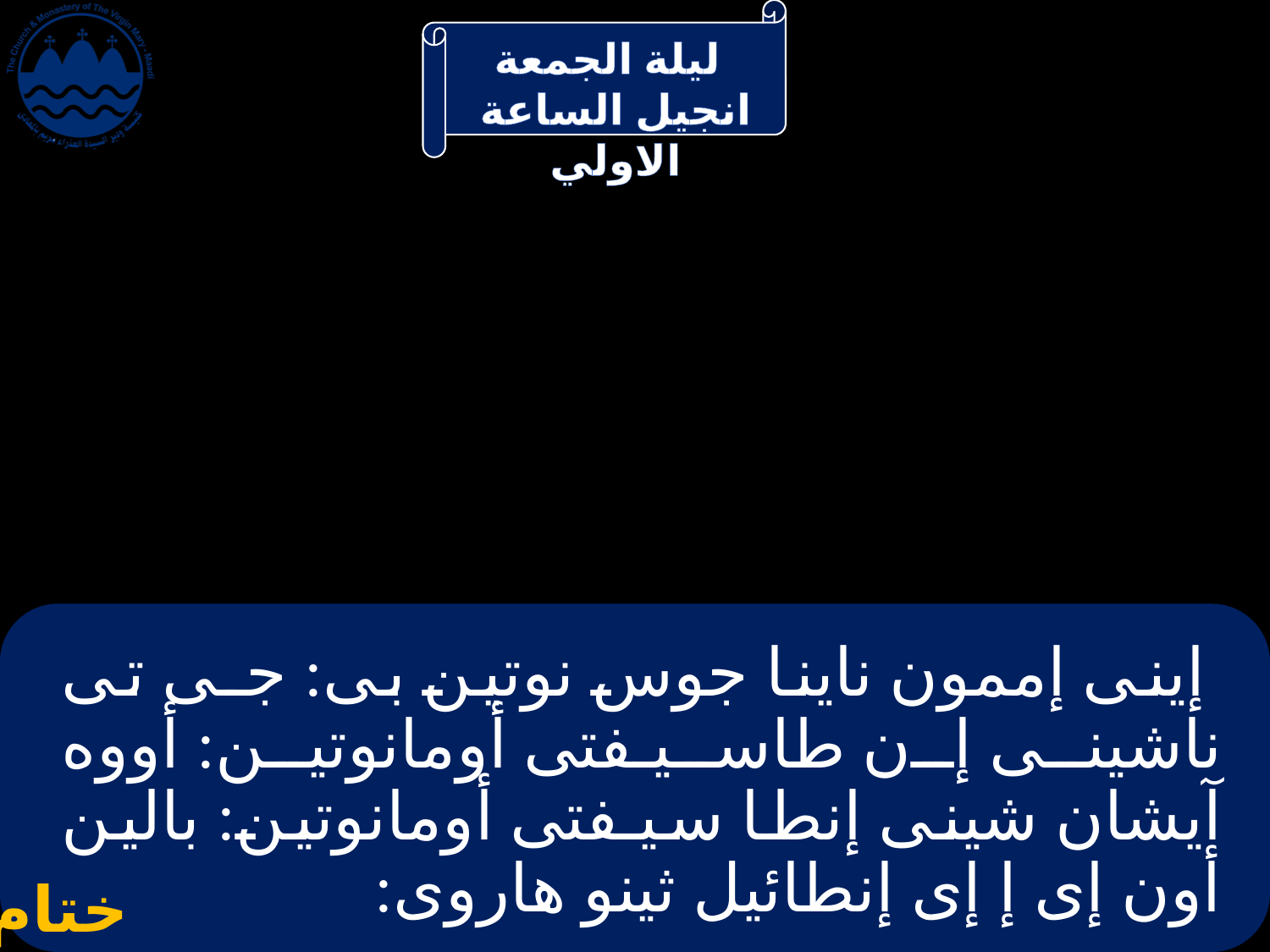

# إينى إممون ناينا جوس نوتين بى: جـى تى ناشينى إن طاسيـفتى أومانوتين: أووه آيشان شينى إنطا سيـفتى أومانوتين: بالين أون إى إ إى إنطائيل ثينو هاروى:
ختام